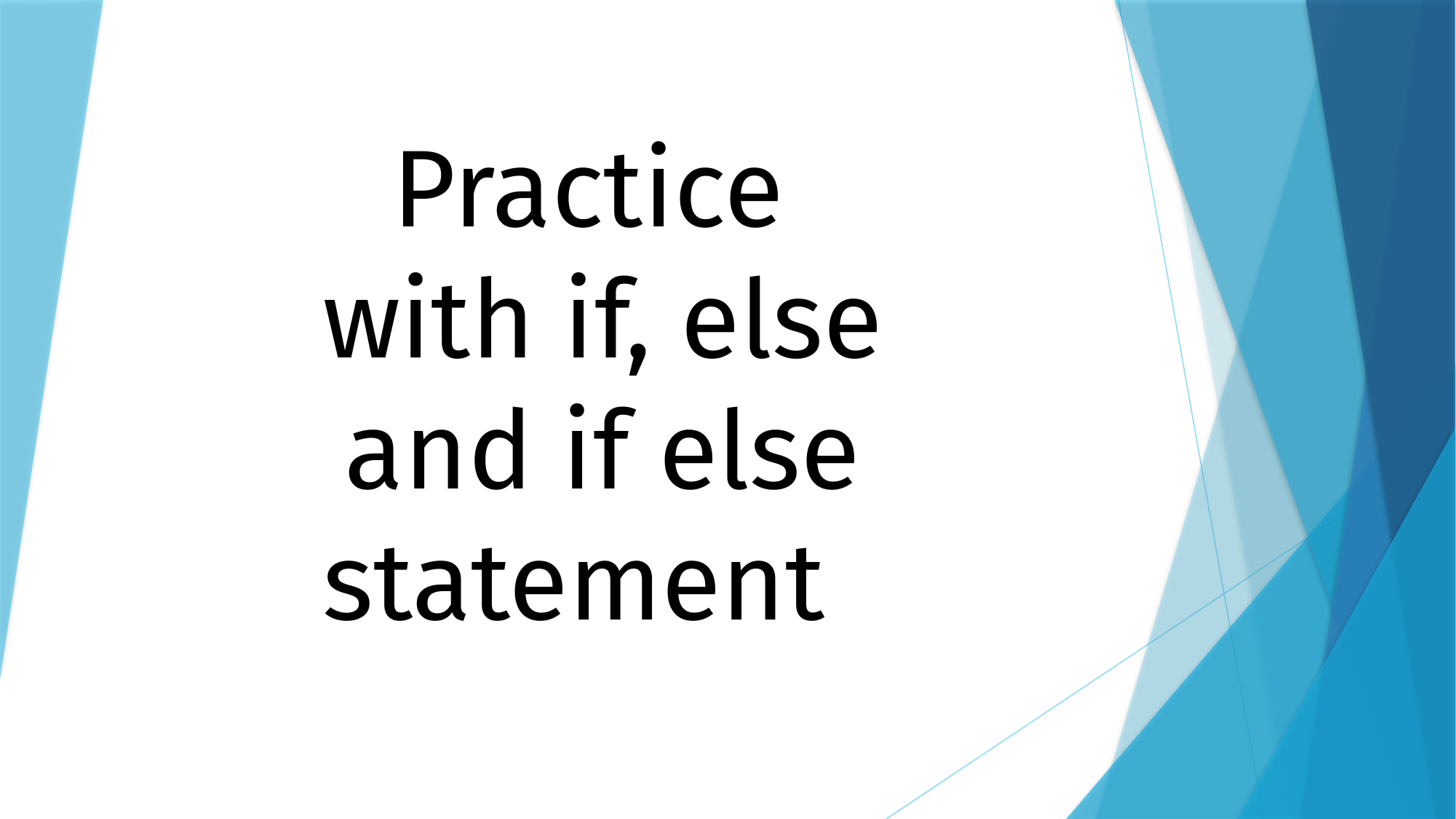

Practice
with if, else
 and if else
statement